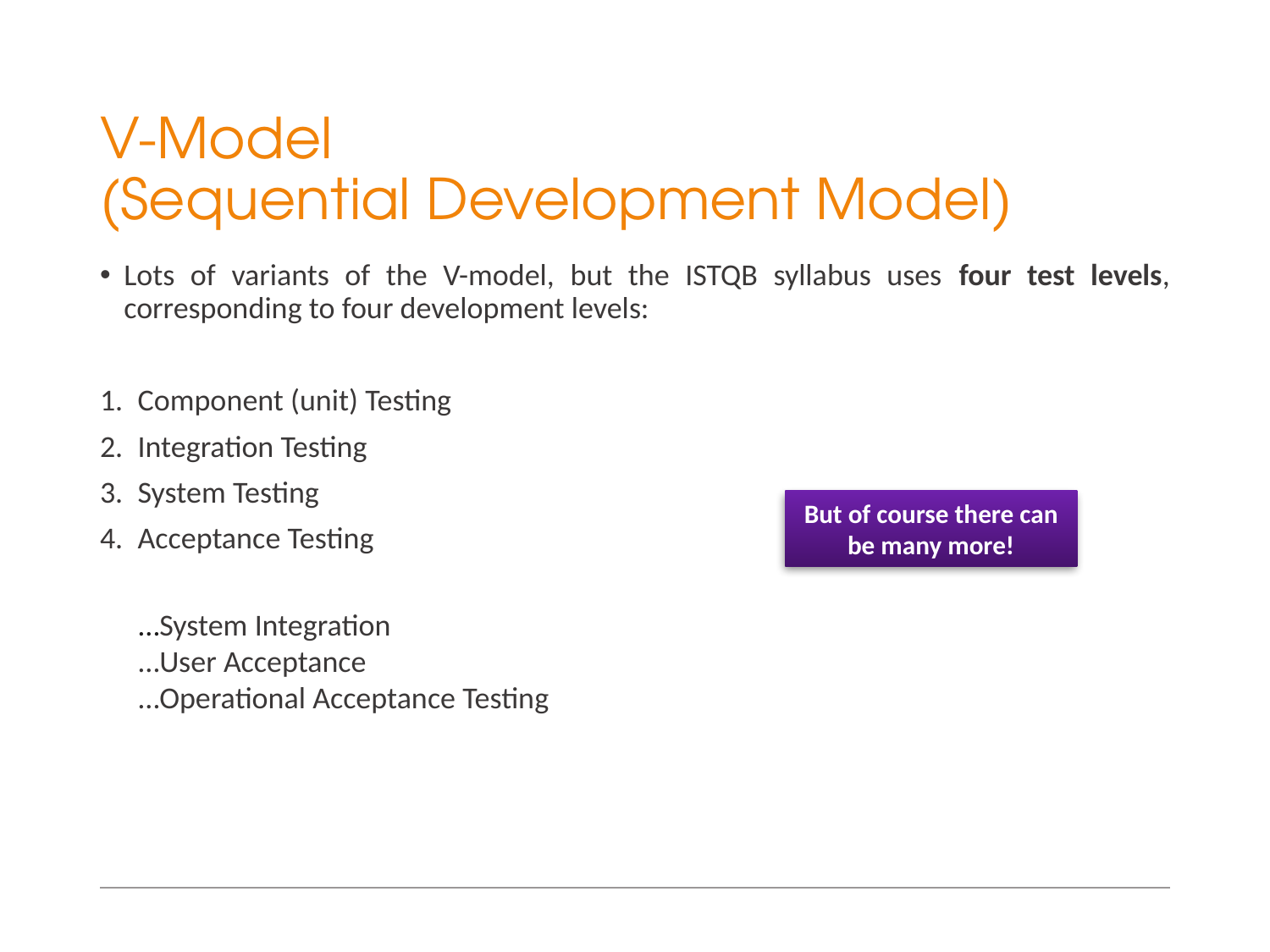

# V-Model (Sequential Development Model)
Lots of variants of the V-model, but the ISTQB syllabus uses four test levels, corresponding to four development levels:

  Component (unit) Testing
  Integration Testing
  System Testing
  Acceptance Testing

But of course there can be many more!
…System Integration
…User Acceptance
…Operational Acceptance Testing